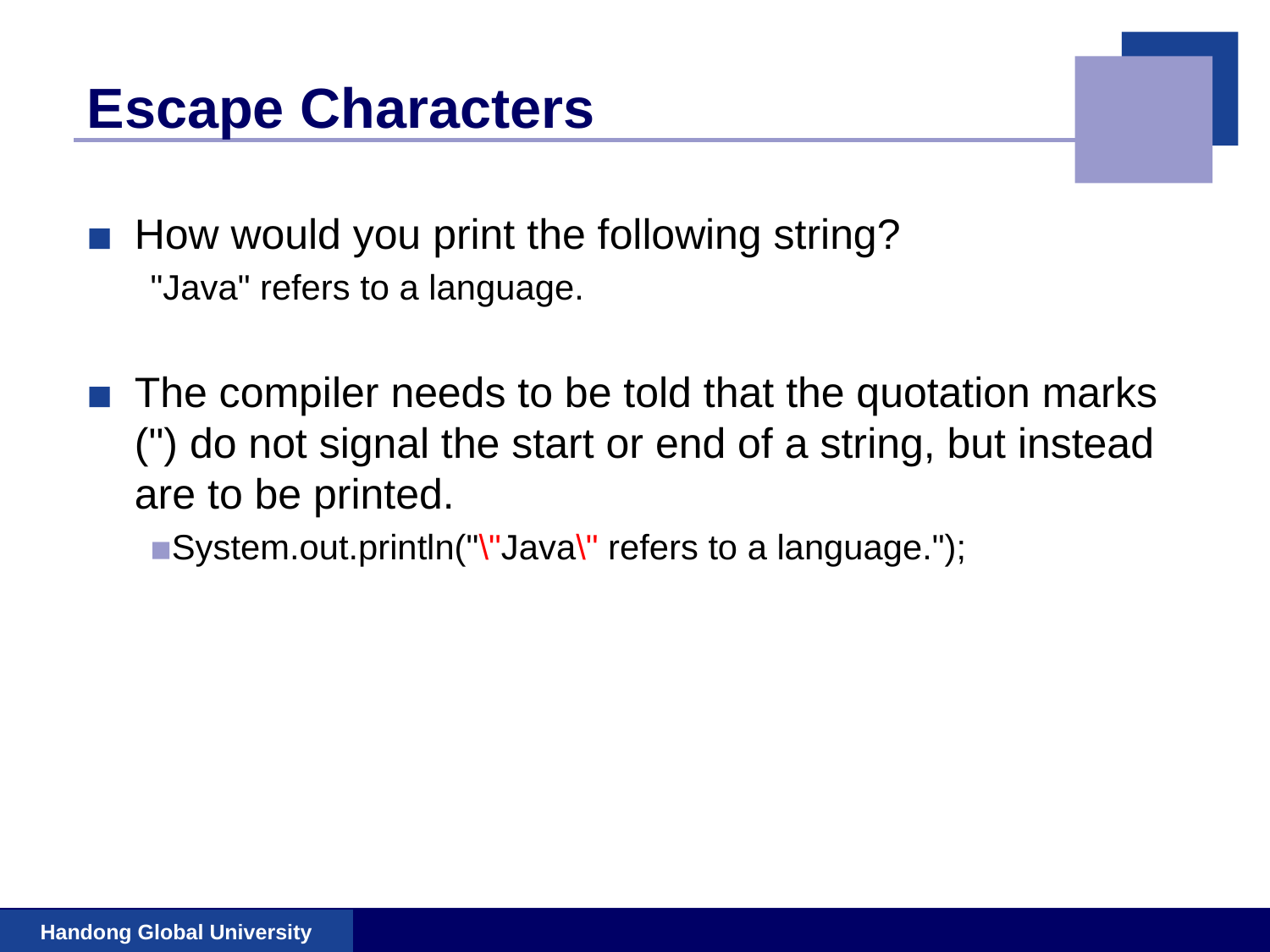

# Escape Characters
How would you print the following string?
"Java" refers to a language.

The compiler needs to be told that the quotation marks (") do not signal the start or end of a string, but instead are to be printed.
System.out.println("\"Java\" refers to a language.");